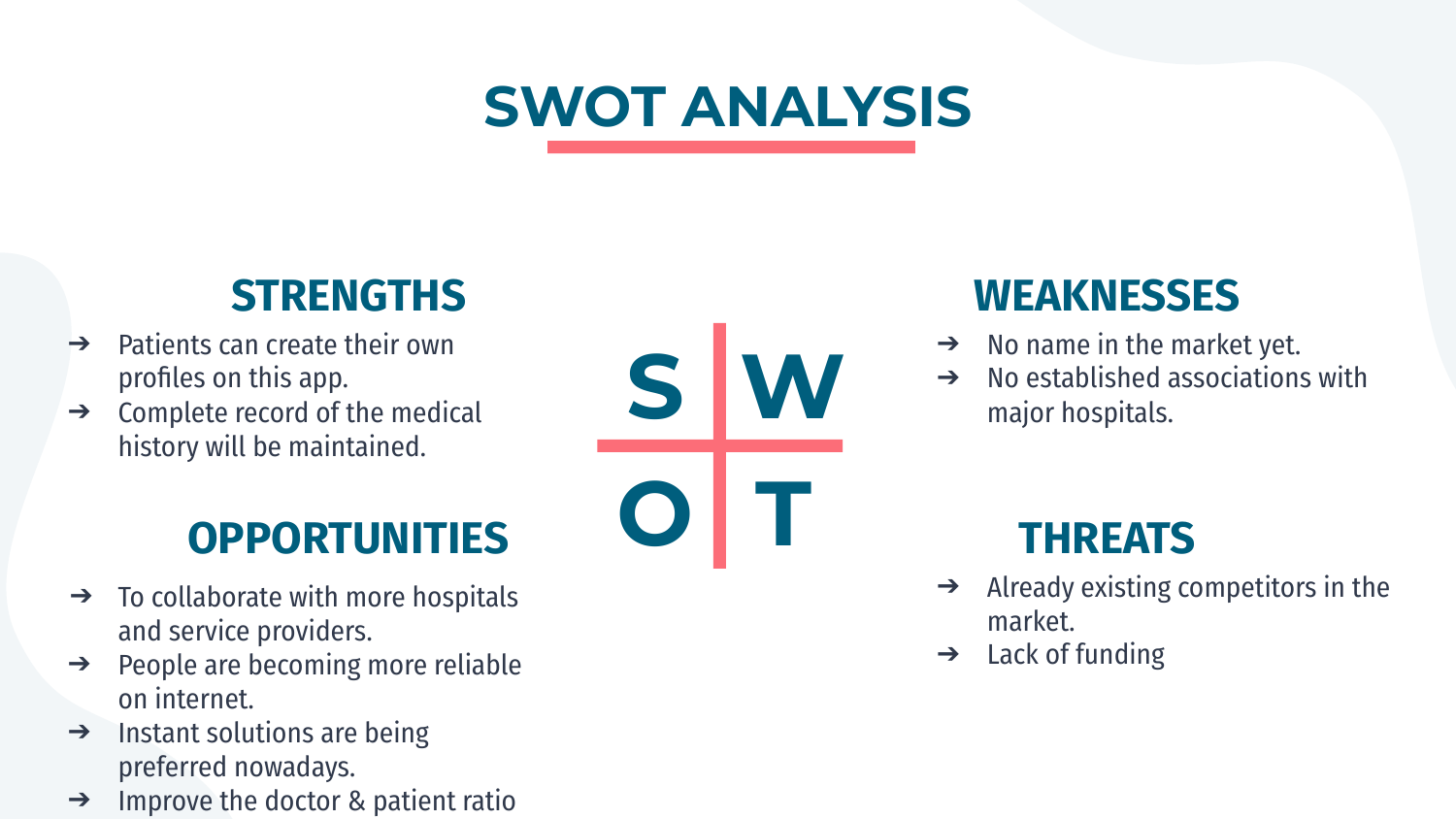

# SWOT ANALYSIS

STRENGTHS
WEAKNESSES
Patients can create their own profiles on this app.
Complete record of the medical history will be maintained.

No name in the market yet.
No established associations with major hospitals.
S
W

O
T
THREATS
OPPORTUNITIES
Already existing competitors in the market.
Lack of funding
To collaborate with more hospitals and service providers.
People are becoming more reliable on internet.
Instant solutions are being preferred nowadays.
Improve the doctor & patient ratio